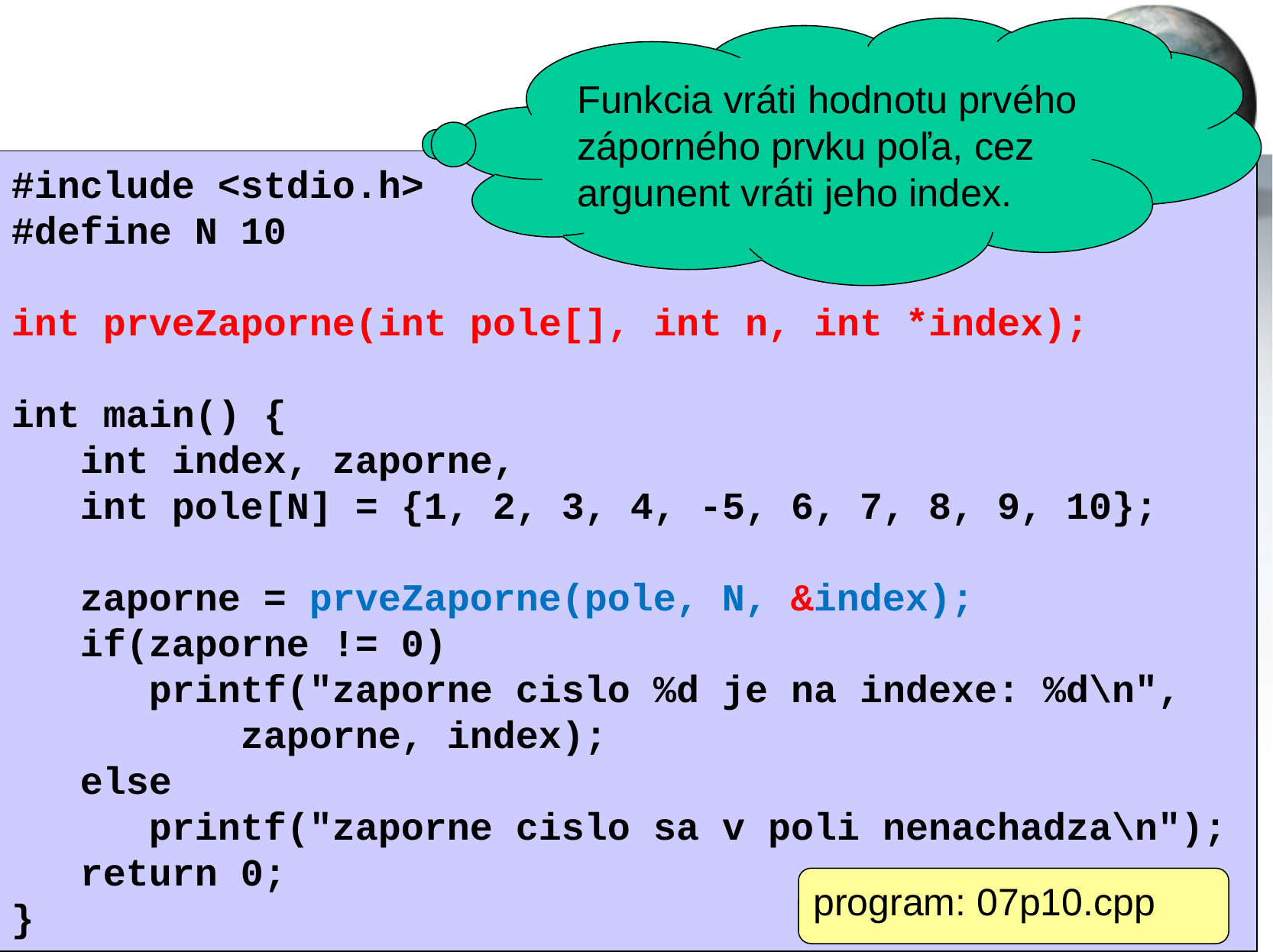

Funkcia vráti hodnotu prvého záporného prvku poľa, cez argunent vráti jeho index.

#include <stdio.h>
#define N 10

int prveZaporne(int pole[], int n, int *index);

int main() {
   int index, zaporne,
   int pole[N] = {1, 2, 3, 4, -5, 6, 7, 8, 9, 10};

   zaporne = prveZaporne(pole, N, &index);
   if(zaporne != 0)
      printf("zaporne cislo %d je na indexe: %d\n",
          zaporne, index);
   else
      printf("zaporne cislo sa v poli nenachadza\n");
   return 0;
}
program: 07p10.cpp